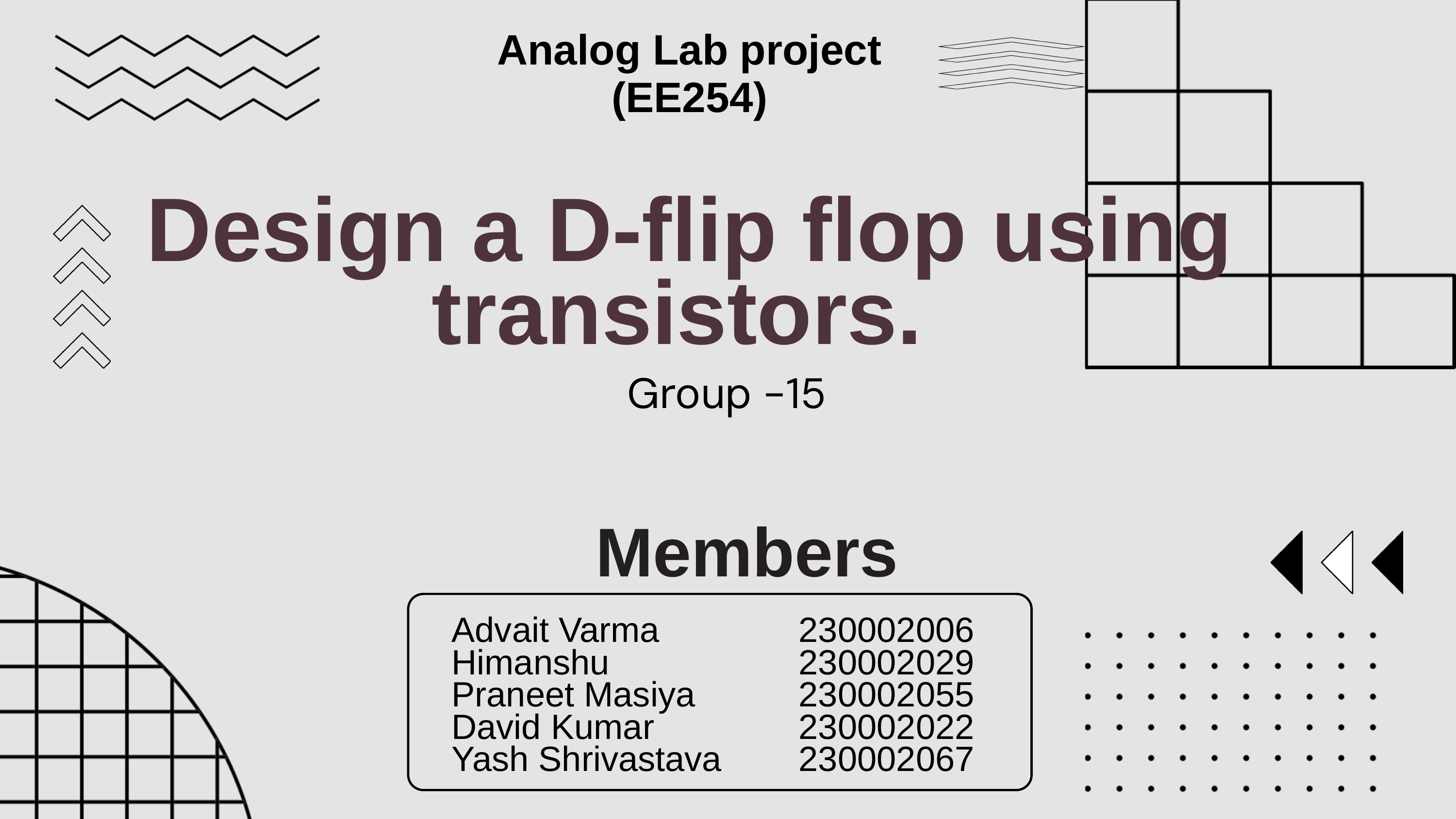

Analog Lab project (EE254)

Design a D-flip flop using transistors.

Group -15
Members

Advait Varma
Himanshu
Praneet Masiya
David Kumar
Yash Shrivastava
230002006
230002029
230002055
230002022
230002067